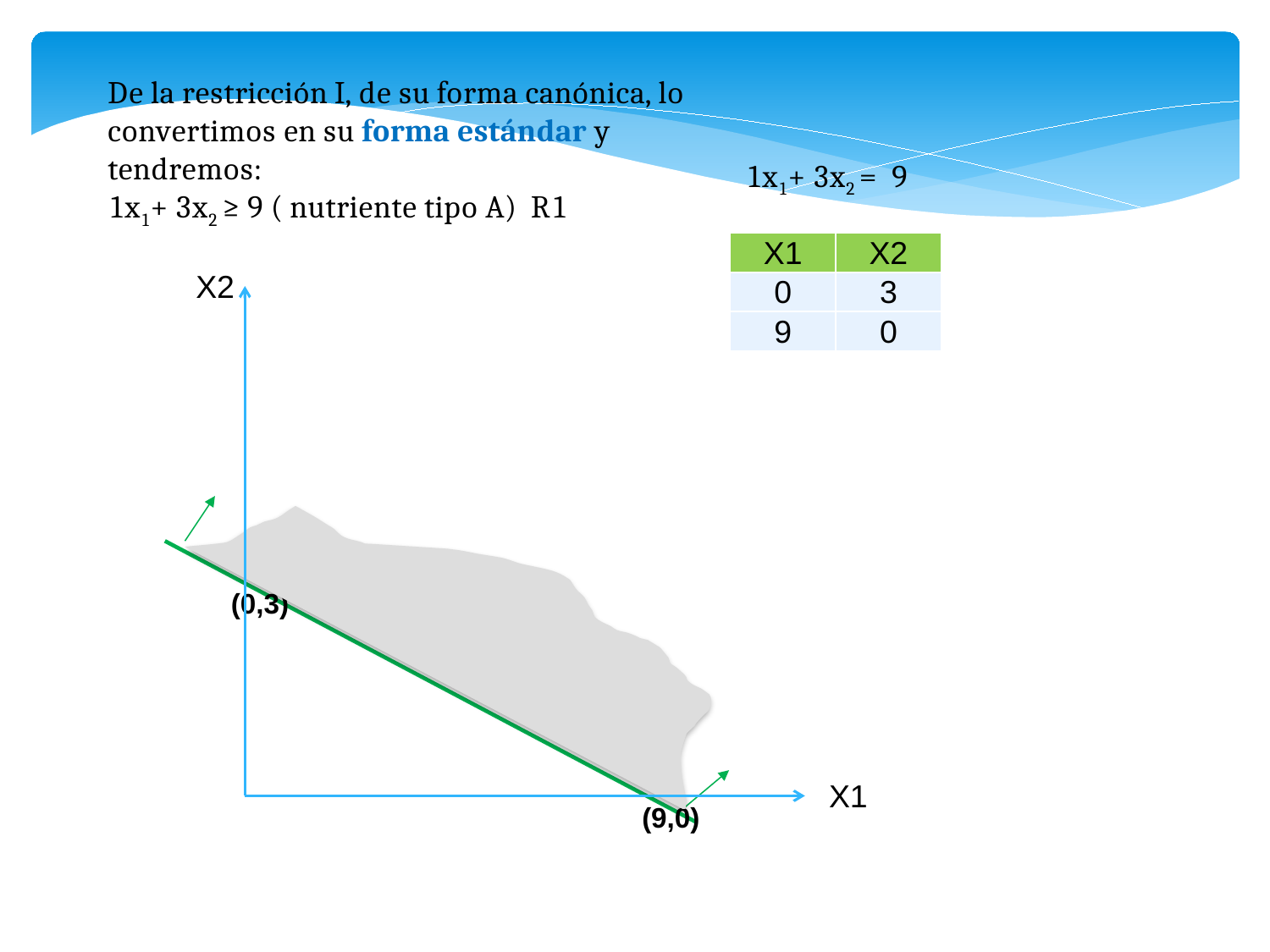

De la restricción I, de su forma canónica, lo convertimos en su forma estándar y tendremos:
1x1+ 3x2 ≥ 9 ( nutriente tipo A)  R1
1x1+ 3x2 =  9
| X1 | X2 |
| --- | --- |
| 0 | 3 |
| 9 | 0 |
X2

(0,3)
X1
(9,0)